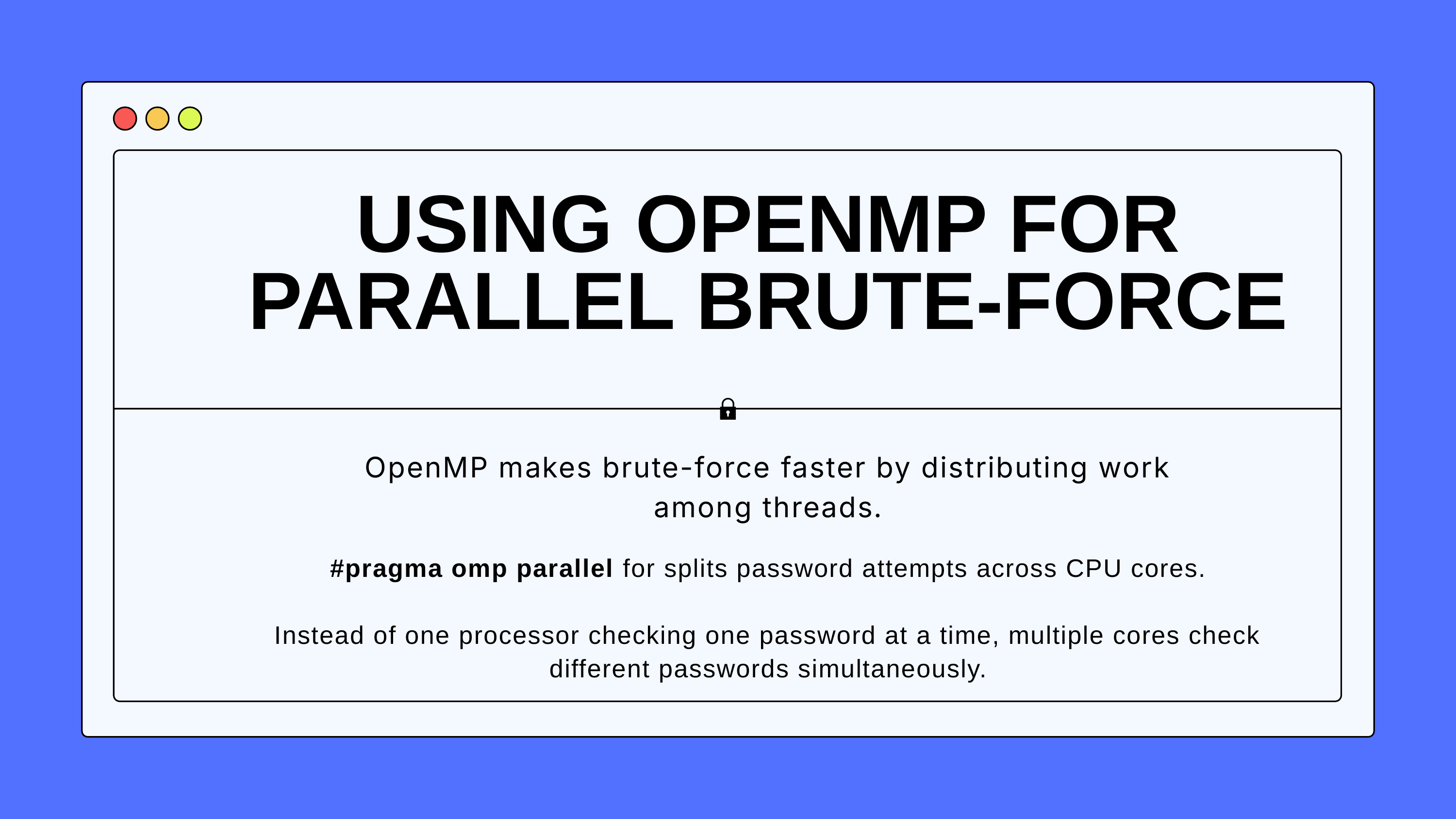

USING OPENMP FOR PARALLEL BRUTE-FORCE

OpenMP makes brute-force faster by distributing work among threads.
#pragma omp parallel for splits password attempts across CPU cores.

Instead of one processor checking one password at a time, multiple cores check different passwords simultaneously.